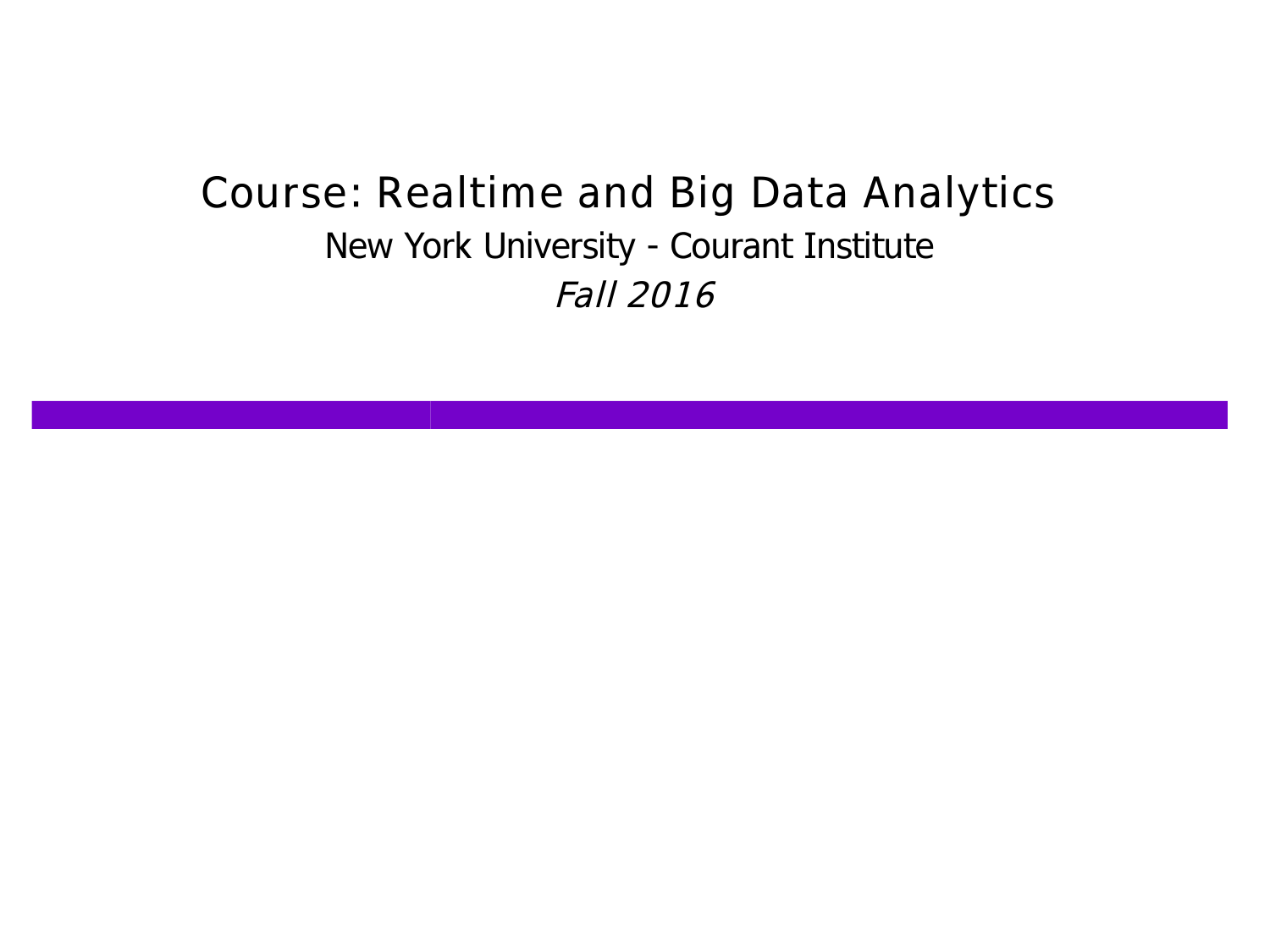

Course: Realtime and Big Data Analytics
New York University - Courant Institute
 Fall 2016